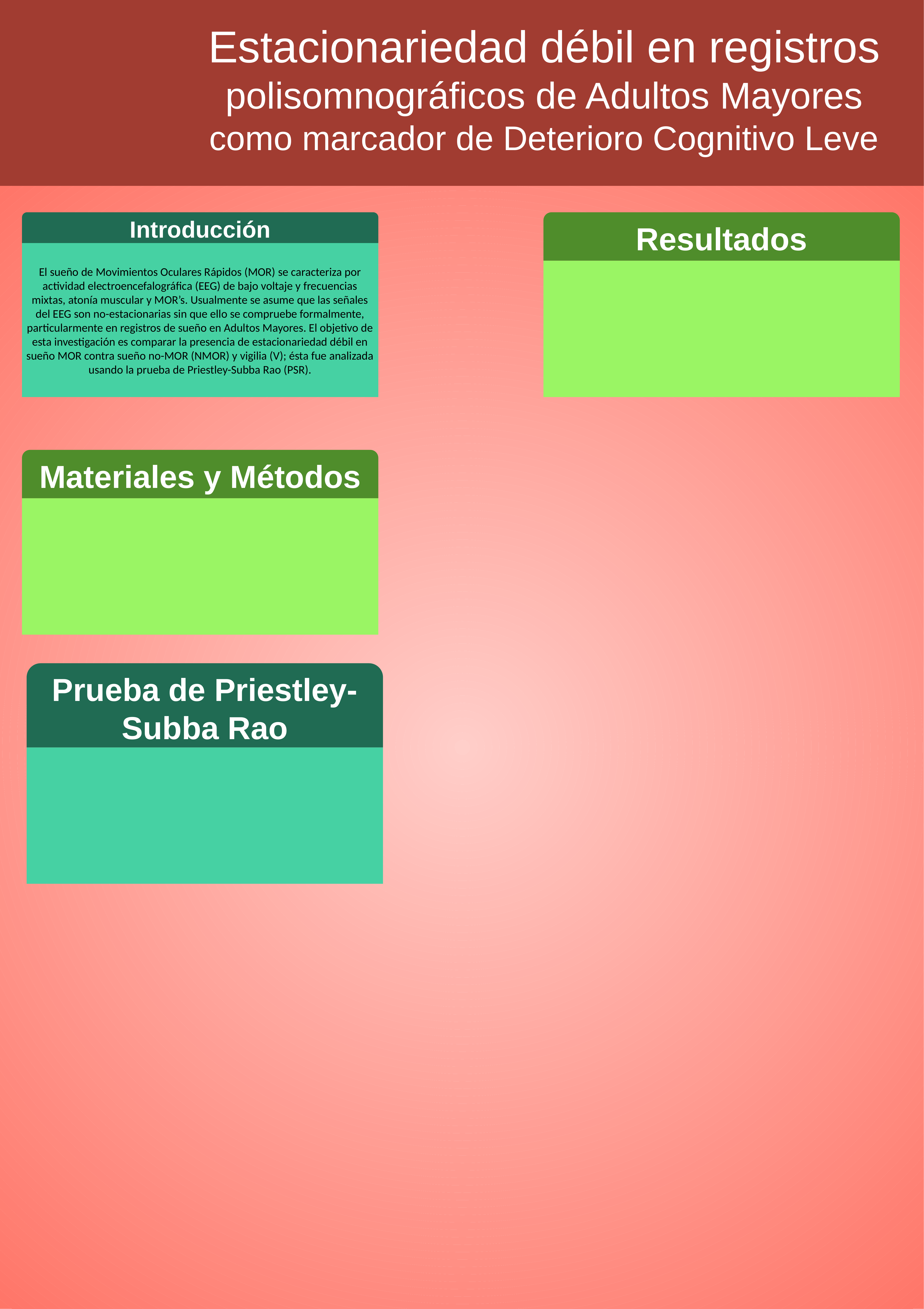

Estacionariedad débil en registros
polisomnográficos de Adultos Mayores
como marcador de Deterioro Cognitivo Leve

Introducción
Resultados
El sueño de Movimientos Oculares Rápidos (MOR) se caracteriza por actividad electroencefalográfica (EEG) de bajo voltaje y frecuencias mixtas, atonía muscular y MOR’s. Usualmente se asume que las señales del EEG son no-estacionarias sin que ello se compruebe formalmente, particularmente en registros de sueño en Adultos Mayores. El objetivo de esta investigación es comparar la presencia de estacionariedad débil en sueño MOR contra sueño no-MOR (NMOR) y vigilia (V); ésta fue analizada usando la prueba de Priestley-Subba Rao (PSR).

Materiales y Métodos

Prueba de Priestley-Subba Rao